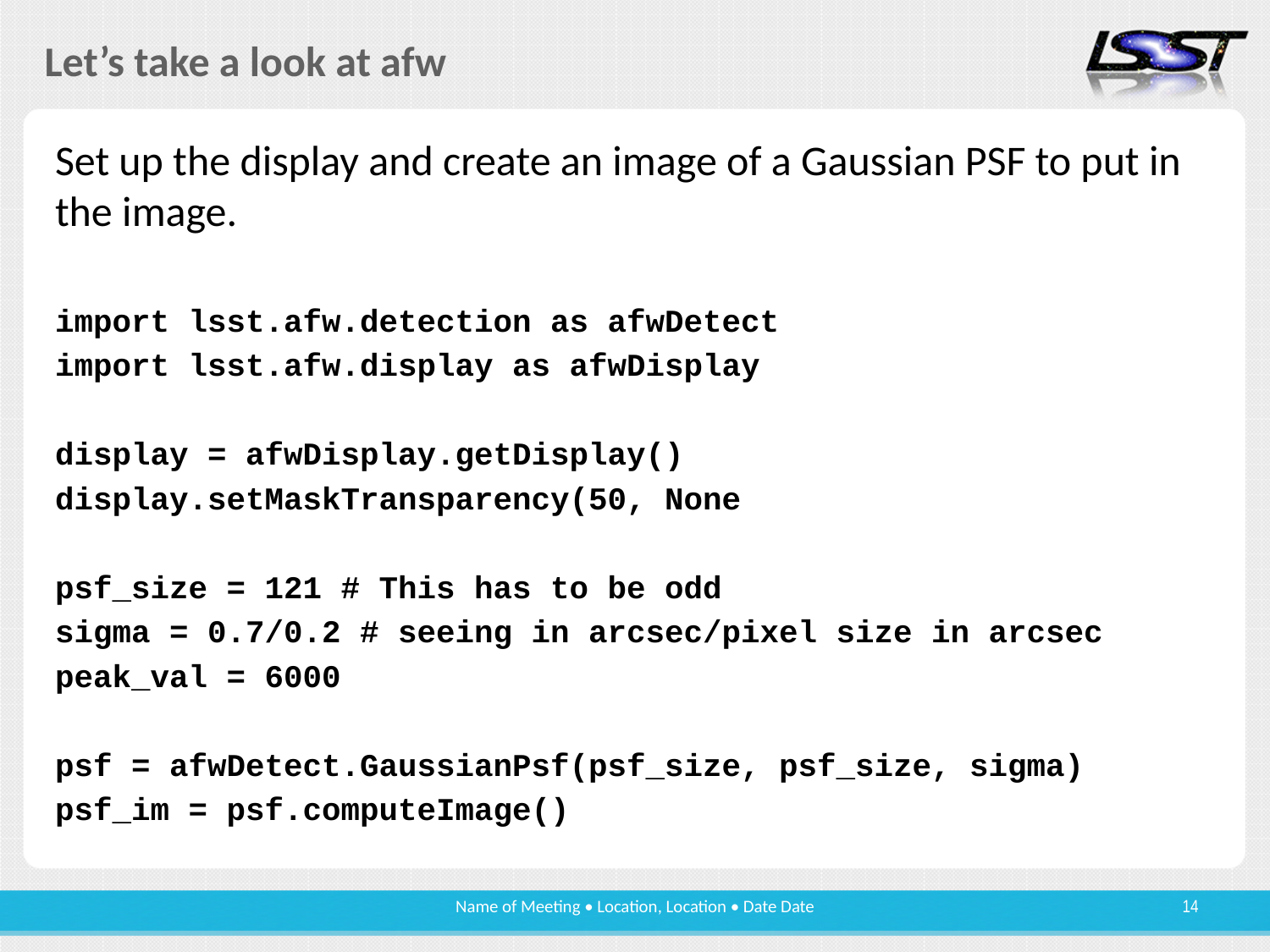

# Let’s take a look at afw
Set up the display and create an image of a Gaussian PSF to put in the image.

import lsst.afw.detection as afwDetect
import lsst.afw.display as afwDisplay

display = afwDisplay.getDisplay()
display.setMaskTransparency(50, None

psf_size = 121 # This has to be odd
sigma = 0.7/0.2 # seeing in arcsec/pixel size in arcsec
peak_val = 6000

psf = afwDetect.GaussianPsf(psf_size, psf_size, sigma)
psf_im = psf.computeImage()